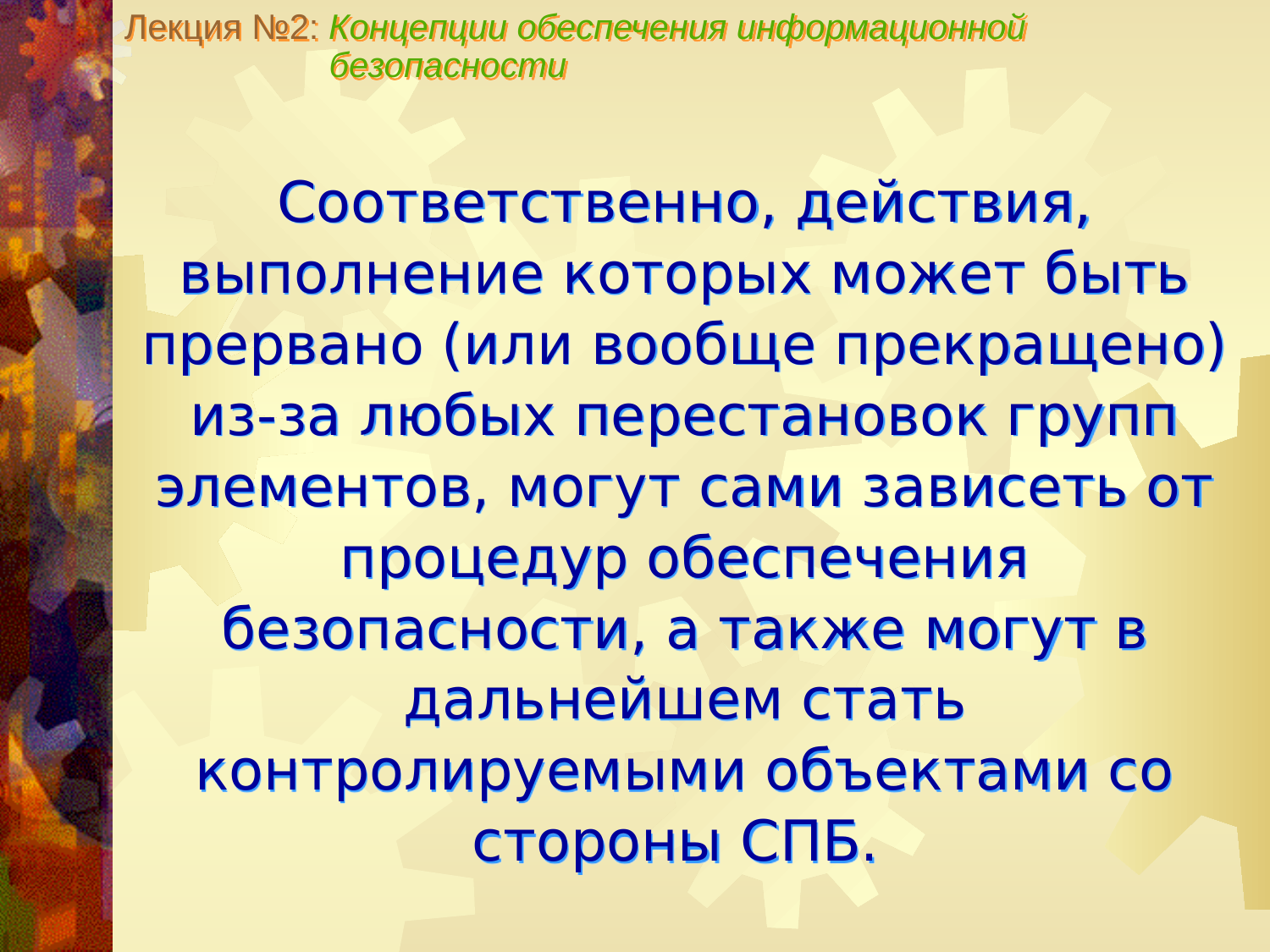

Лекция №2: Концепции обеспечения информационной
                       безопасности
Соответственно, действия, выполнение которых может быть прервано (или вообще прекращено) из-за любых перестановок групп элементов, могут сами зависеть от процедур обеспечения безопасности, а также могут в дальнейшем стать контролируемыми объектами со стороны СПБ.